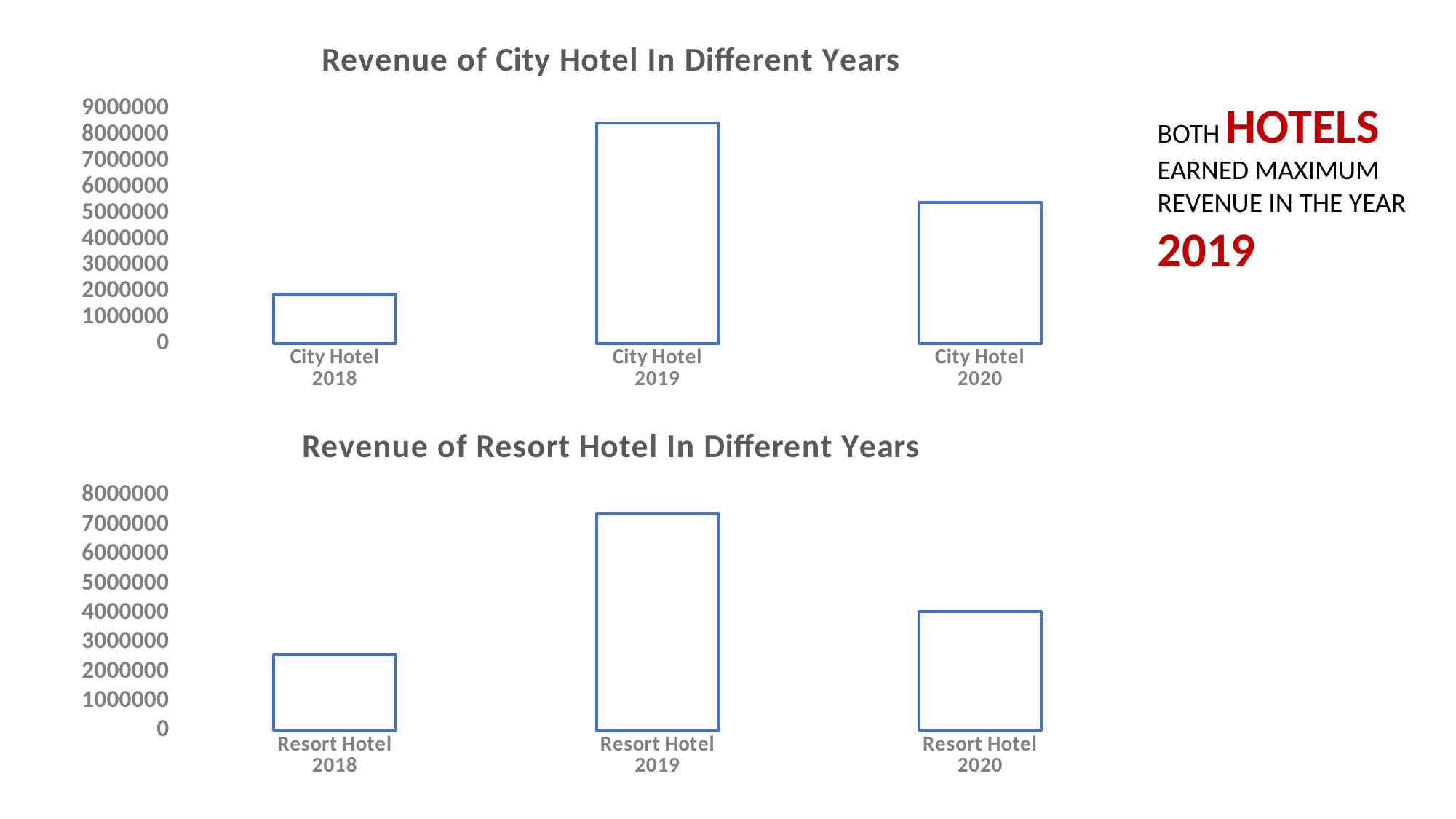

### Chart: Revenue of City Hotel In Different Years

| Category | Total_Revenue |
|---|---|
| City Hotel | 1879397.27 |
| City Hotel | 8451903.18 |
| City Hotel | 5401149.68 |
BOTH HOTELS EARNED MAXIMUM REVENUE IN THE YEAR 2019

### Chart: Revenue of Resort Hotel In Different Years

| Category | Total_Revenue |
|---|---|
| Resort Hotel | 2581713.59 |
| Resort Hotel | 7375313.6 |
| Resort Hotel | 4035110.14 |